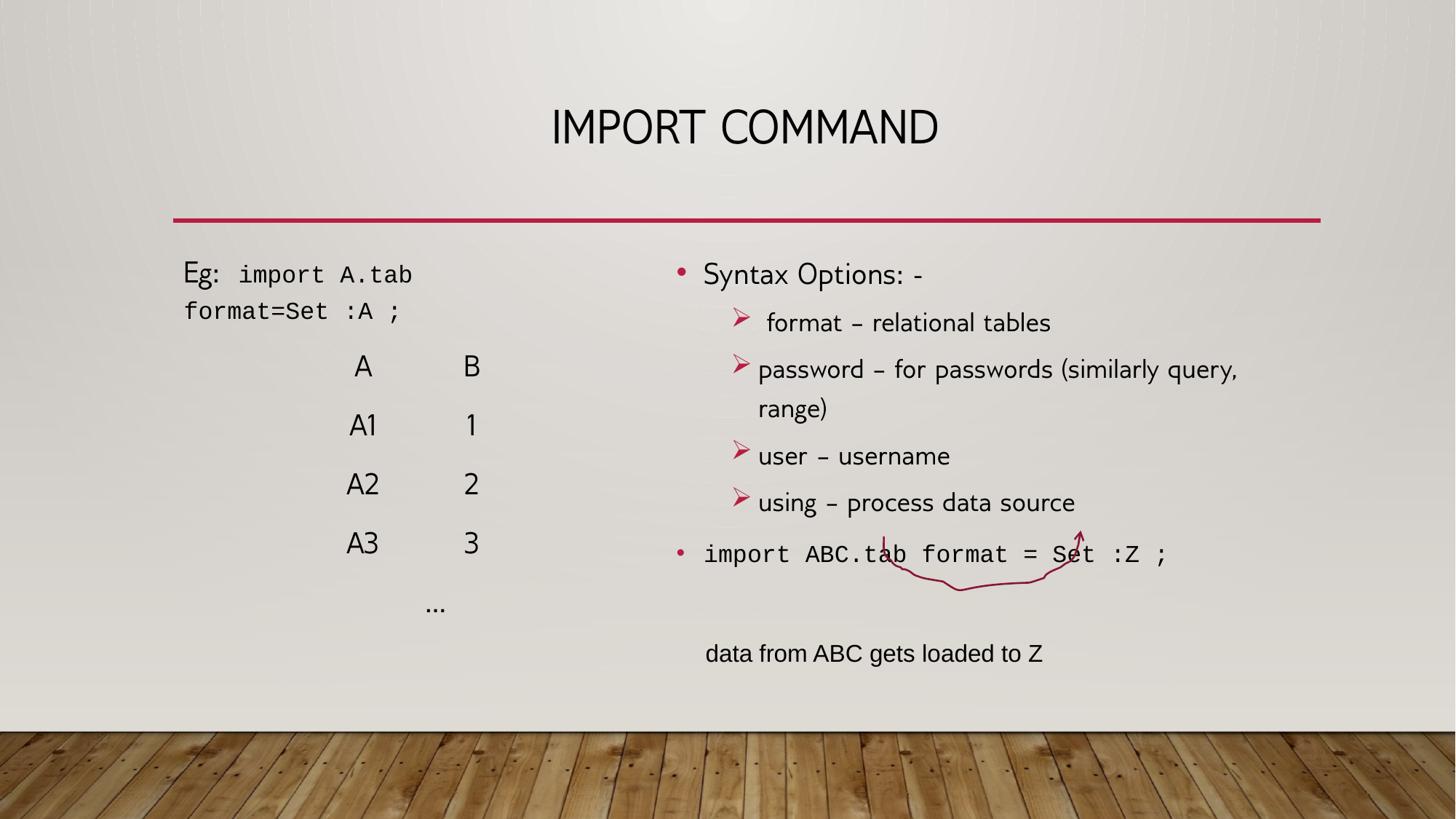

# Import command
Eg:  import A.tab format=Set :A ;
 A	 B
A1	 1
A2	 2
A3	 3
     …
Syntax Options: -
 format – relational tables
password – for passwords (similarly query, range)
user – username
using – process data source
import ABC.tab format = Set :Z ;

  data from ABC gets loaded to Z